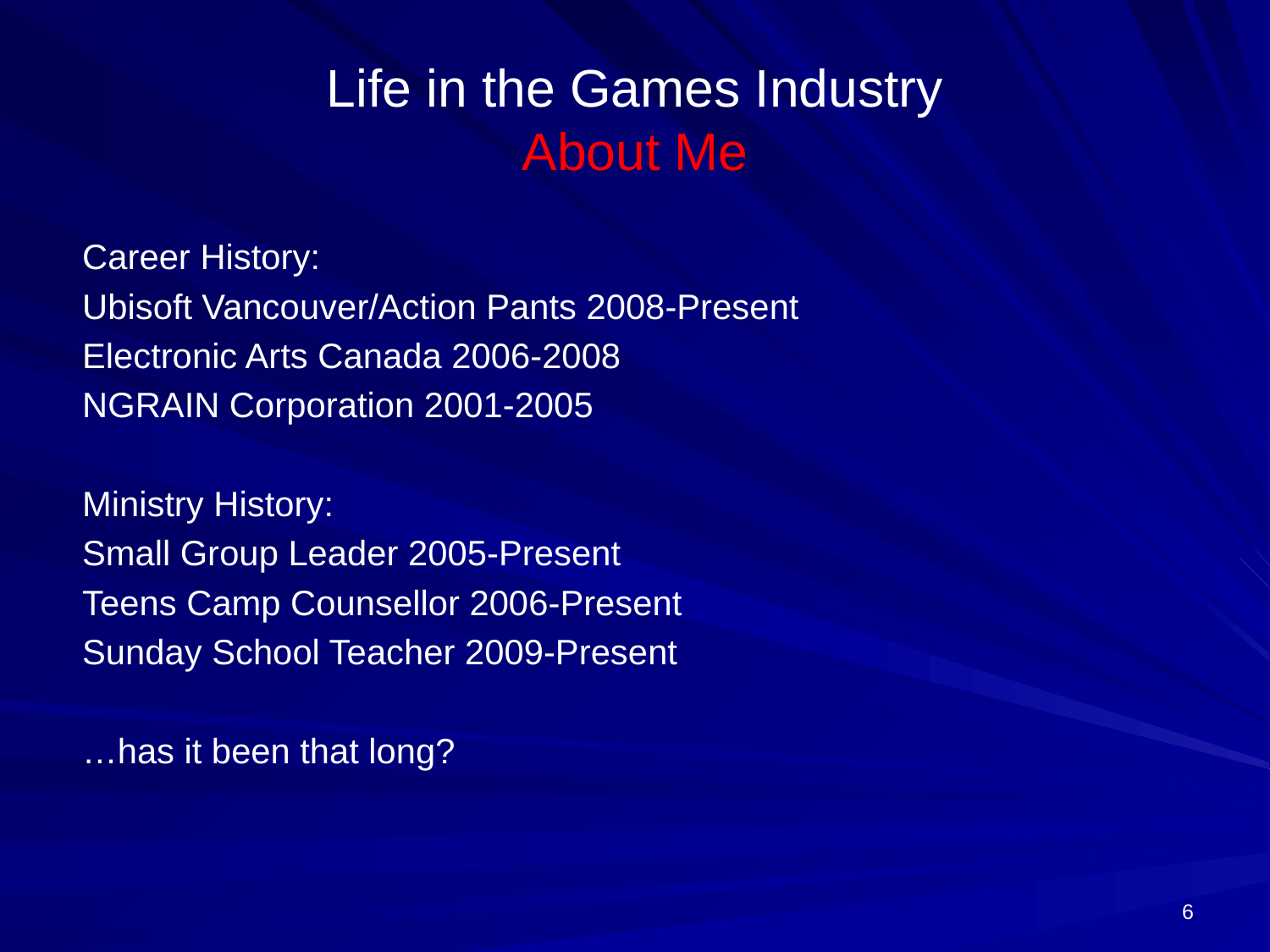

# Life in the Games Industry About Me
Career History:
Ubisoft Vancouver/Action Pants 2008-Present
Electronic Arts Canada 2006-2008
NGRAIN Corporation 2001-2005

Ministry History:
Small Group Leader 2005-Present
Teens Camp Counsellor 2006-Present
Sunday School Teacher 2009-Present

…has it been that long?
6